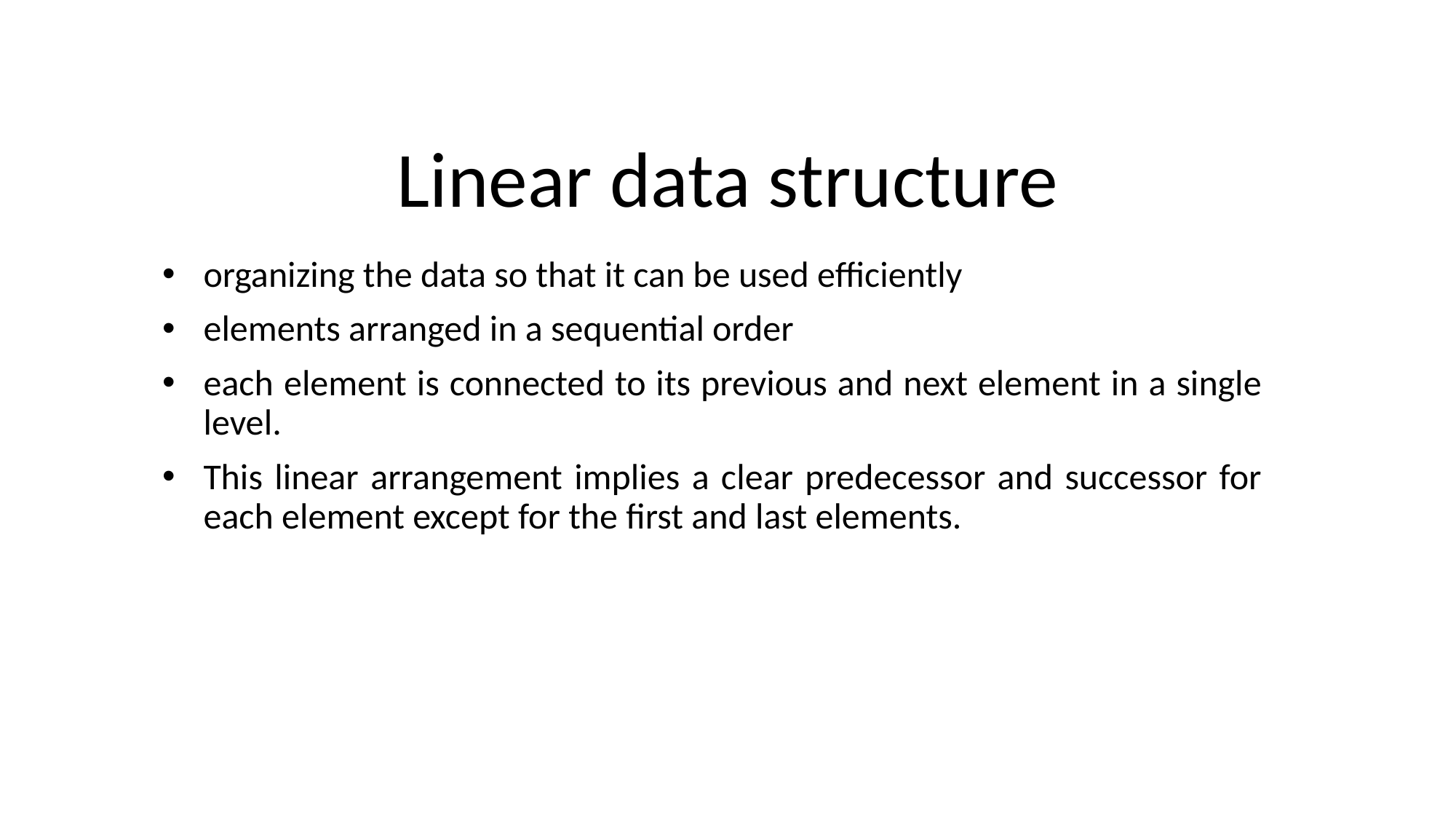

# Linear data structure
organizing the data so that it can be used efficiently
elements arranged in a sequential order
each element is connected to its previous and next element in a single level.
This linear arrangement implies a clear predecessor and successor for each element except for the first and last elements.